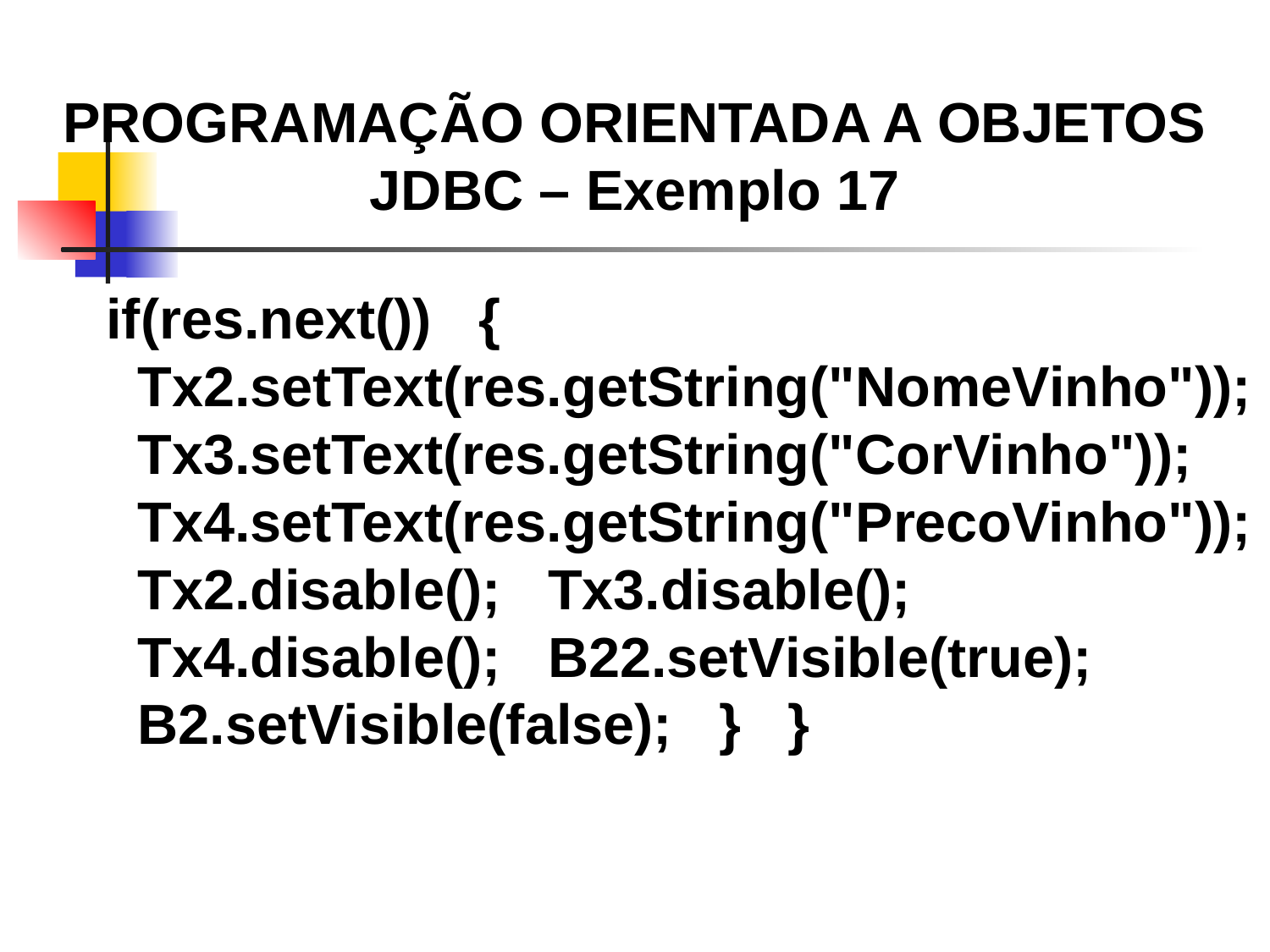

PROGRAMAÇÃO ORIENTADA A OBJETOS
JDBC – Exemplo 17
      if(res.next())   {
        Tx2.setText(res.getString("NomeVinho"));
        Tx3.setText(res.getString("CorVinho"));
        Tx4.setText(res.getString("PrecoVinho"));
        Tx2.disable();   Tx3.disable();
        Tx4.disable();   B22.setVisible(true);
        B2.setVisible(false);   }   }